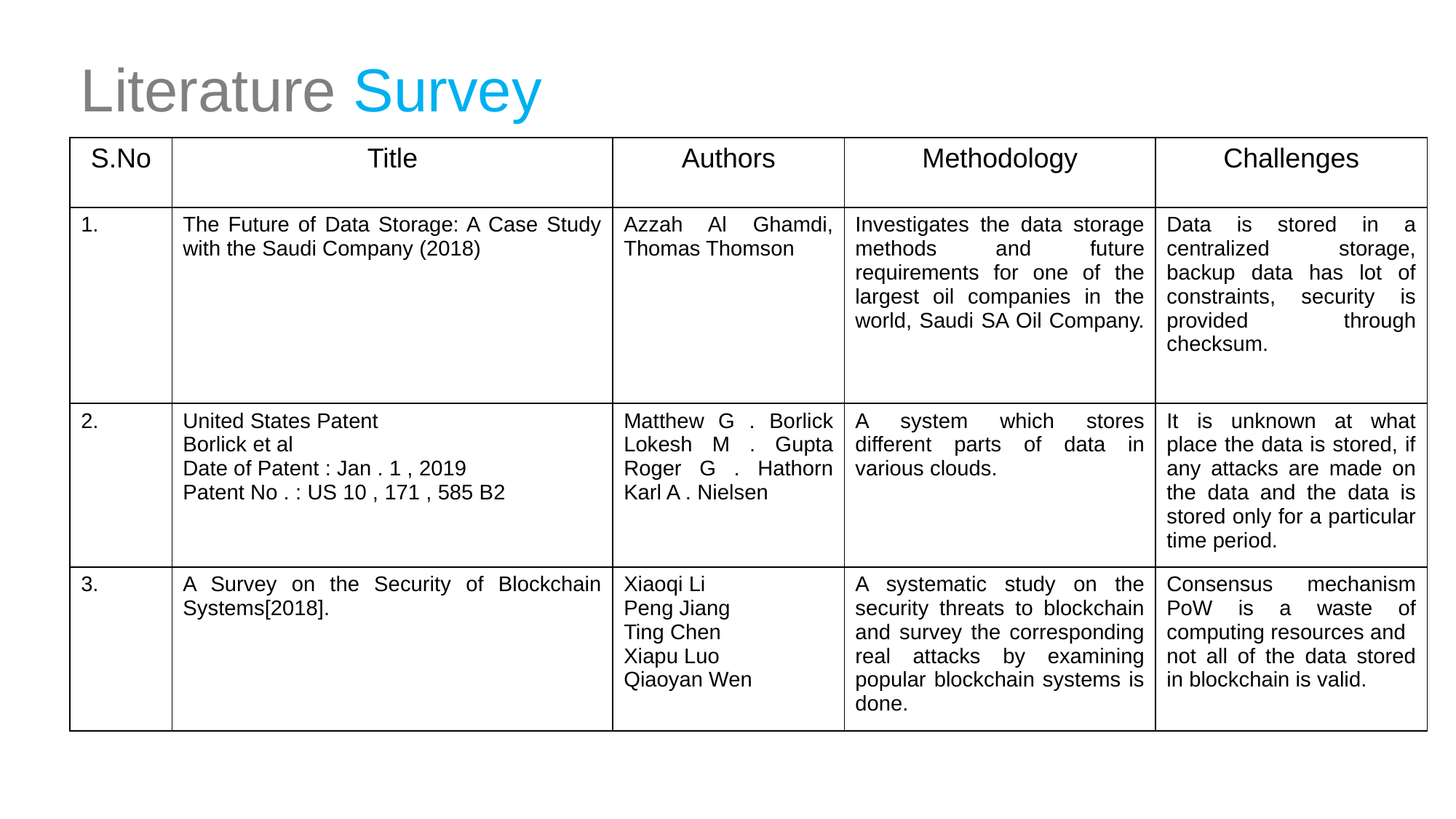

Literature Survey
| S.No | Title | Authors | Methodology | Challenges |
| --- | --- | --- | --- | --- |
| 1. | The Future of Data Storage: A Case Study with the Saudi Company (2018) | Azzah Al Ghamdi, Thomas Thomson | Investigates the data storage methods and future requirements for one of the largest oil companies in the world, Saudi SA Oil Company. | Data is stored in a centralized storage, backup data has lot of constraints, security is provided through checksum. |
| 2. | United States Patent Borlick et al Date of Patent : Jan . 1 , 2019 Patent No . : US 10 , 171 , 585 B2 | Matthew G . Borlick Lokesh M . Gupta Roger G . Hathorn Karl A . Nielsen | A system which stores different parts of data in various clouds. | It is unknown at what place the data is stored, if any attacks are made on the data and the data is stored only for a particular time period. |
| 3. | A Survey on the Security of Blockchain Systems[2018]. | Xiaoqi Li Peng Jiang Ting Chen Xiapu Luo Qiaoyan Wen | A systematic study on the security threats to blockchain and survey the corresponding real attacks by examining popular blockchain systems is done. | Consensus mechanism PoW is a waste of computing resources and not all of the data stored in blockchain is valid. |